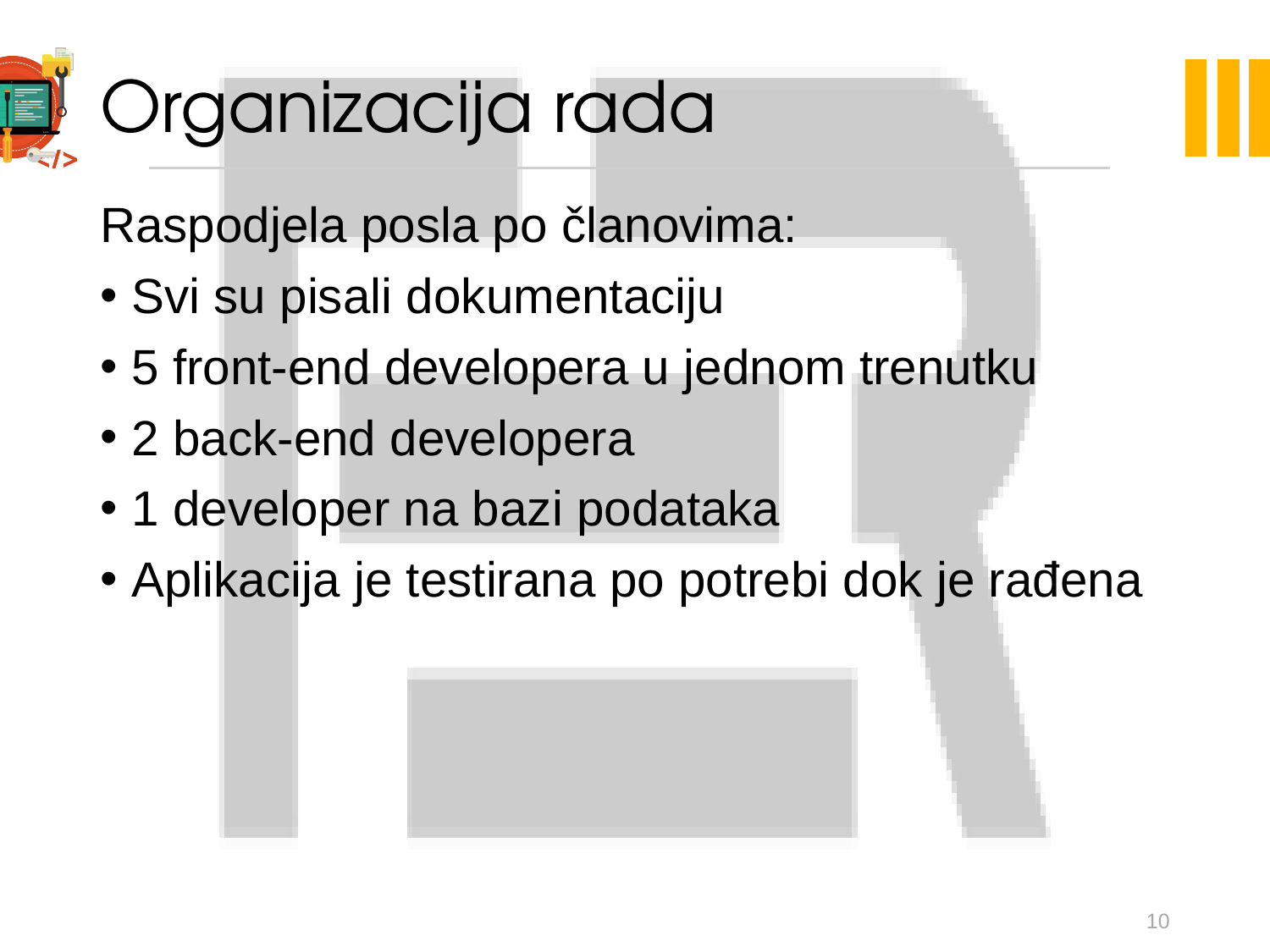

# Organizacija rada
Raspodjela posla po članovima:
Svi su pisali dokumentaciju
5 front-end developera u jednom trenutku
2 back-end developera
1 developer na bazi podataka
Aplikacija je testirana po potrebi dok je rađena
10